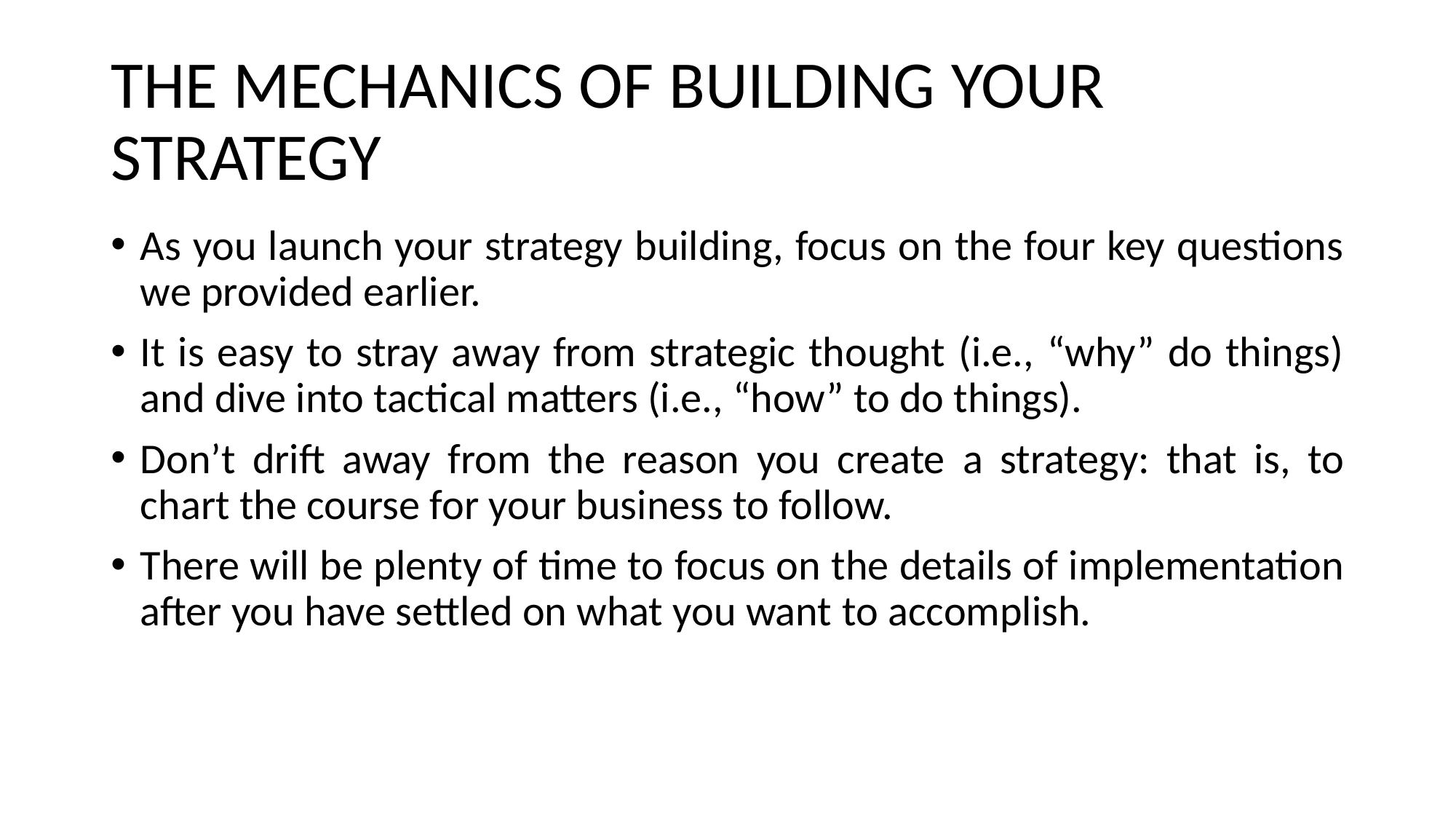

# THE MECHANICS OF BUILDING YOUR STRATEGY
As you launch your strategy building, focus on the four key questions we provided earlier.
It is easy to stray away from strategic thought (i.e., “why” do things) and dive into tactical matters (i.e., “how” to do things).
Don’t drift away from the reason you create a strategy: that is, to chart the course for your business to follow.
There will be plenty of time to focus on the details of implementation after you have settled on what you want to accomplish.